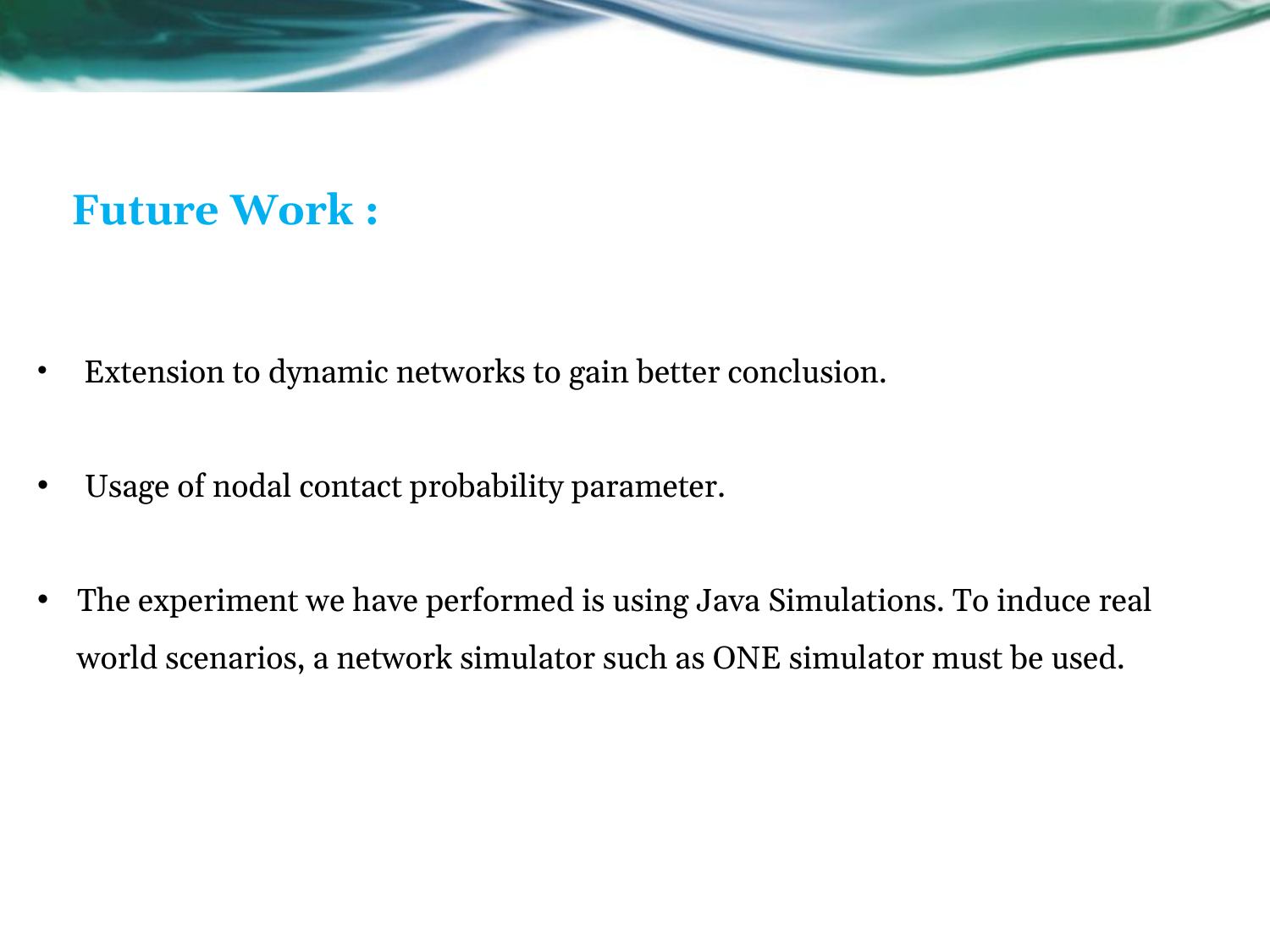

# Future Work :
 Extension to dynamic networks to gain better conclusion.

 Usage of nodal contact probability parameter.

The experiment we have performed is using Java Simulations. To induce real world scenarios, a network simulator such as ONE simulator must be used.